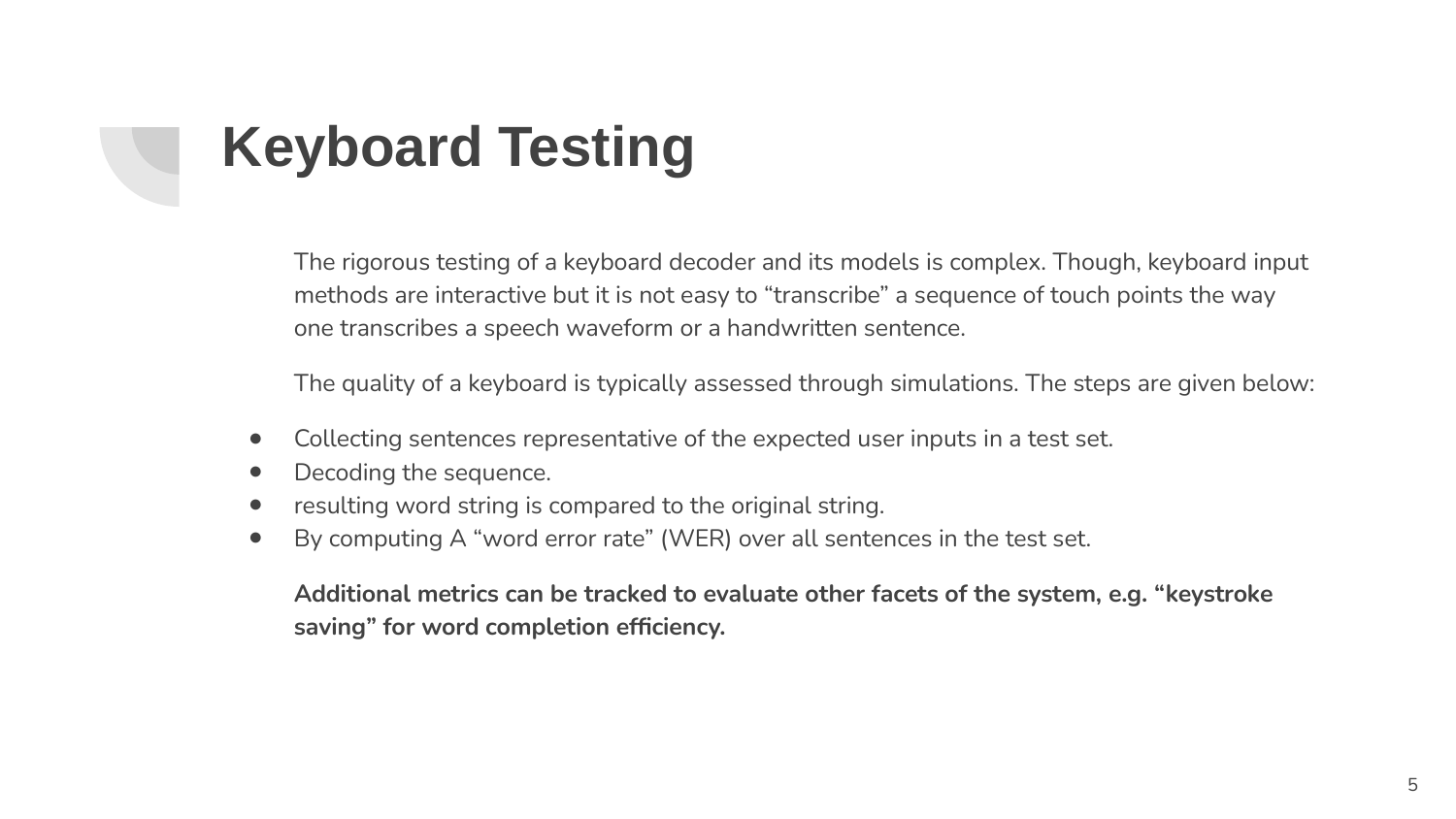

# Keyboard Testing
The rigorous testing of a keyboard decoder and its models is complex. Though, keyboard input methods are interactive but it is not easy to “transcribe” a sequence of touch points the way one transcribes a speech waveform or a handwritten sentence.
The quality of a keyboard is typically assessed through simulations. The steps are given below:
Collecting sentences representative of the expected user inputs in a test set.
Decoding the sequence.
resulting word string is compared to the original string.
By computing A “word error rate” (WER) over all sentences in the test set.
Additional metrics can be tracked to evaluate other facets of the system, e.g. “keystroke saving” for word completion efficiency.
5